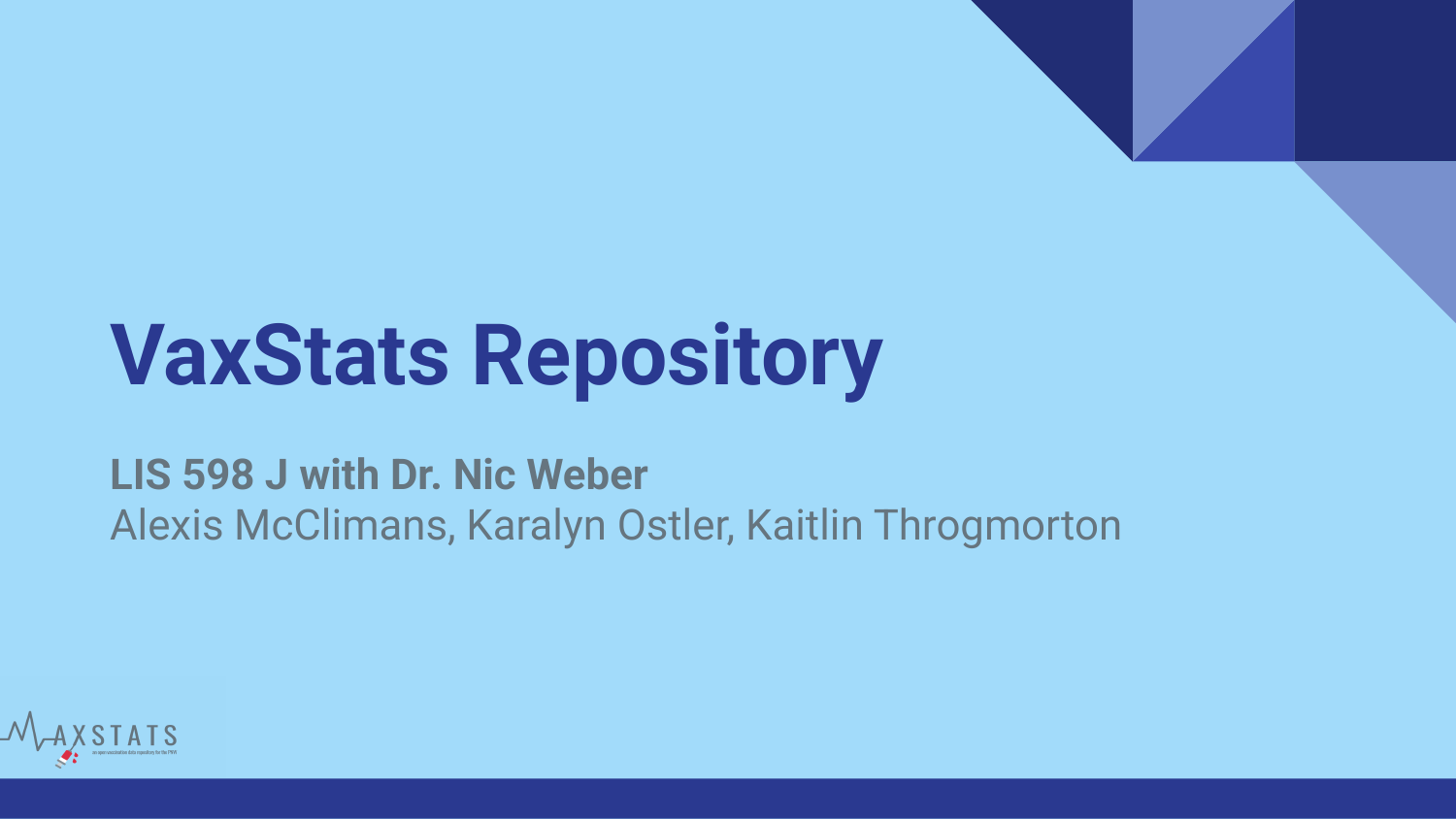

# VaxStats Repository
LIS 598 J with Dr. Nic Weber
Alexis McClimans, Karalyn Ostler, Kaitlin Throgmorton